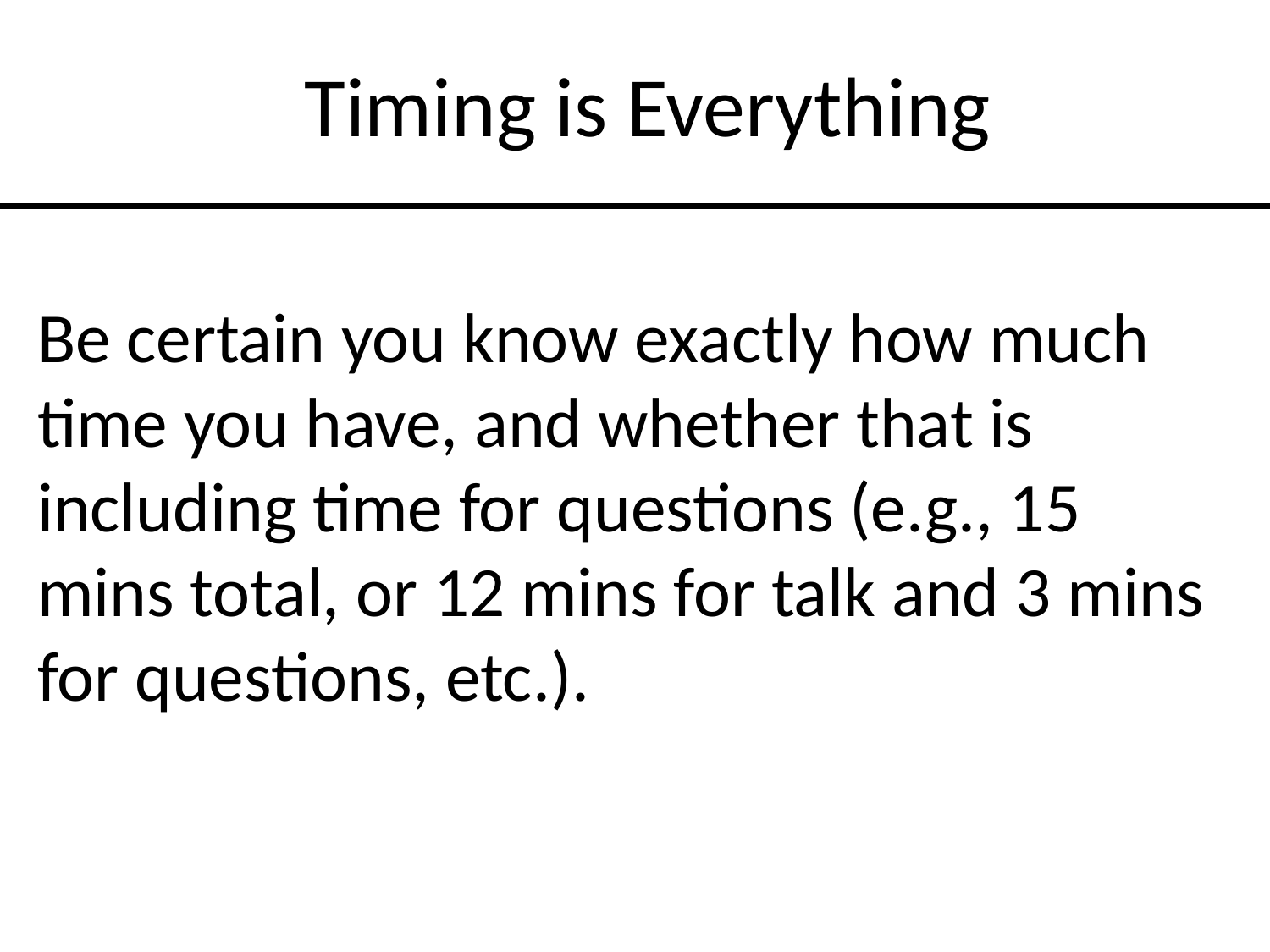

Timing is Everything
Be certain you know exactly how much time you have, and whether that is including time for questions (e.g., 15 mins total, or 12 mins for talk and 3 mins for questions, etc.).